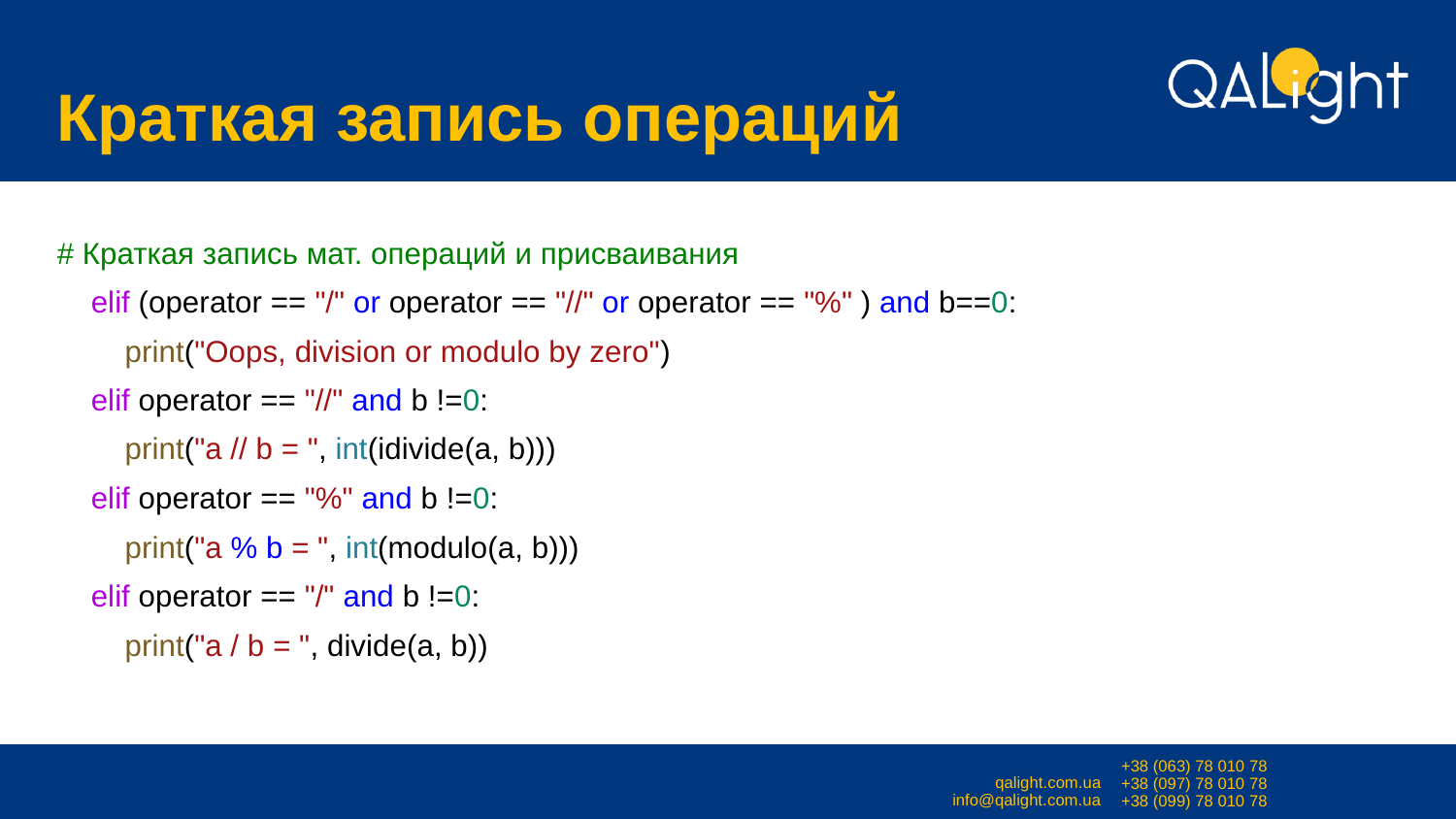

# Краткая запись операций
# Краткая запись мат. операций и присваивания
    elif (operator == "/" or operator == "//" or operator == "%" ) and b==0:
        print("Oops, division or modulo by zero")
    elif operator == "//" and b !=0:
        print("a // b = ", int(idivide(a, b)))
    elif operator == "%" and b !=0:
        print("a % b = ", int(modulo(a, b)))
    elif operator == "/" and b !=0:
        print("a / b = ", divide(a, b))